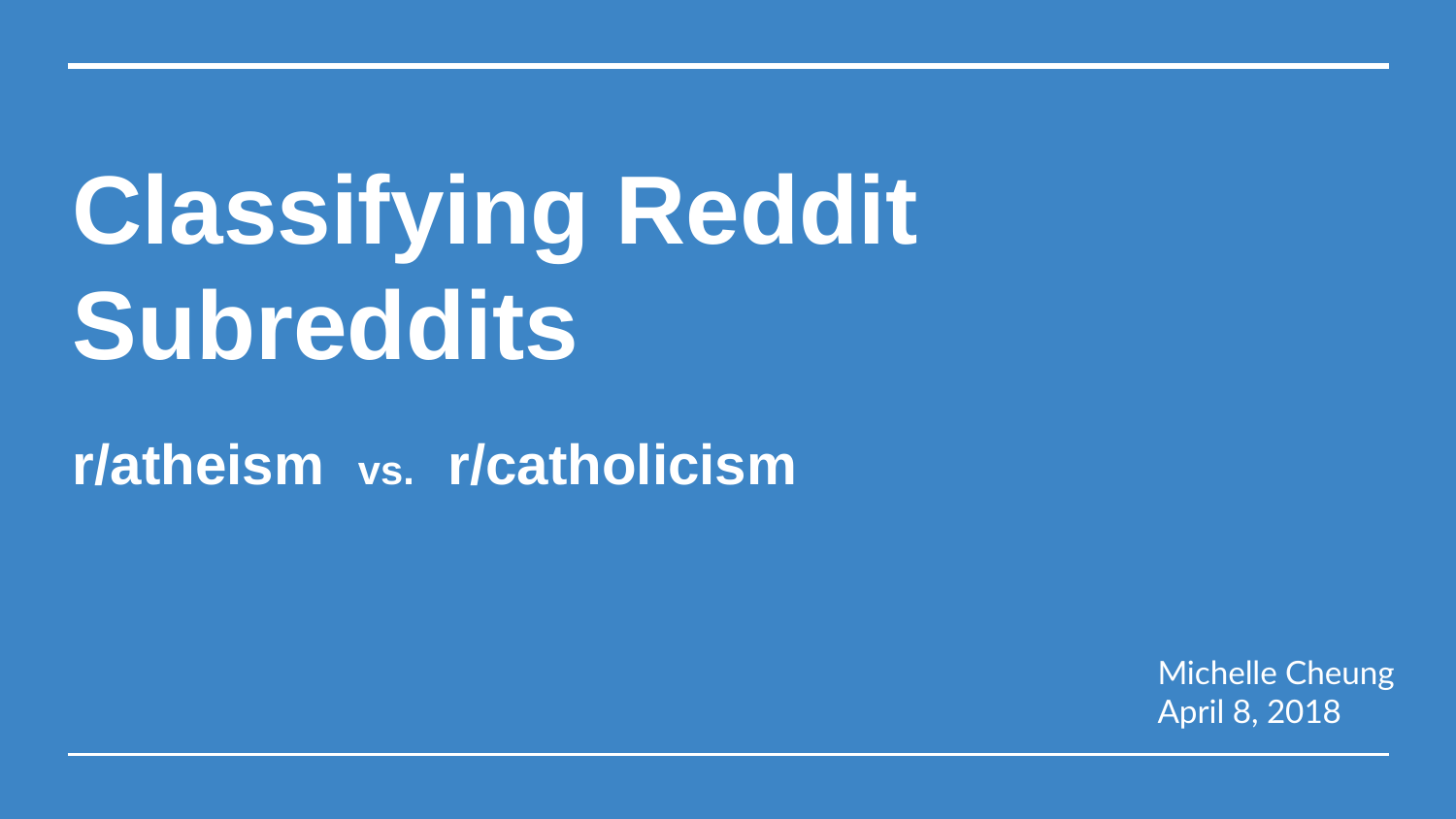

Classifying Reddit Subreddits

r/atheism   vs.   r/catholicism

Michelle Cheung
April 8, 2018